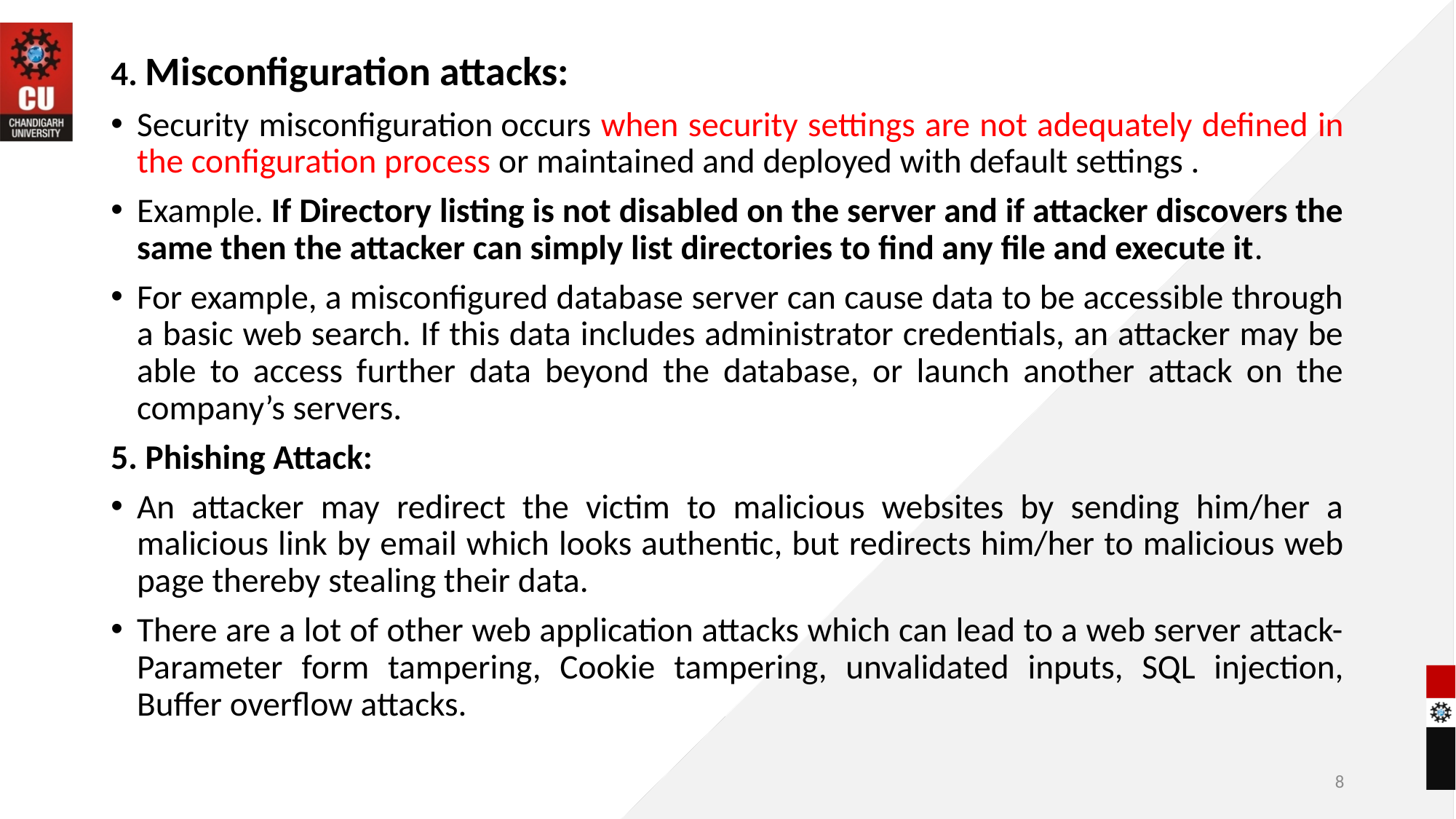

4. Misconfiguration attacks:
Security misconfiguration occurs when security settings are not adequately defined in the configuration process or maintained and deployed with default settings .
Example. If Directory listing is not disabled on the server and if attacker discovers the same then the attacker can simply list directories to find any file and execute it.
For example, a misconfigured database server can cause data to be accessible through a basic web search. If this data includes administrator credentials, an attacker may be able to access further data beyond the database, or launch another attack on the company’s servers.
5. Phishing Attack:
An attacker may redirect the victim to malicious websites by sending him/her a malicious link by email which looks authentic, but redirects him/her to malicious web page thereby stealing their data.
There are a lot of other web application attacks which can lead to a web server attack- Parameter form tampering, Cookie tampering, unvalidated inputs, SQL injection, Buffer overflow attacks.

8